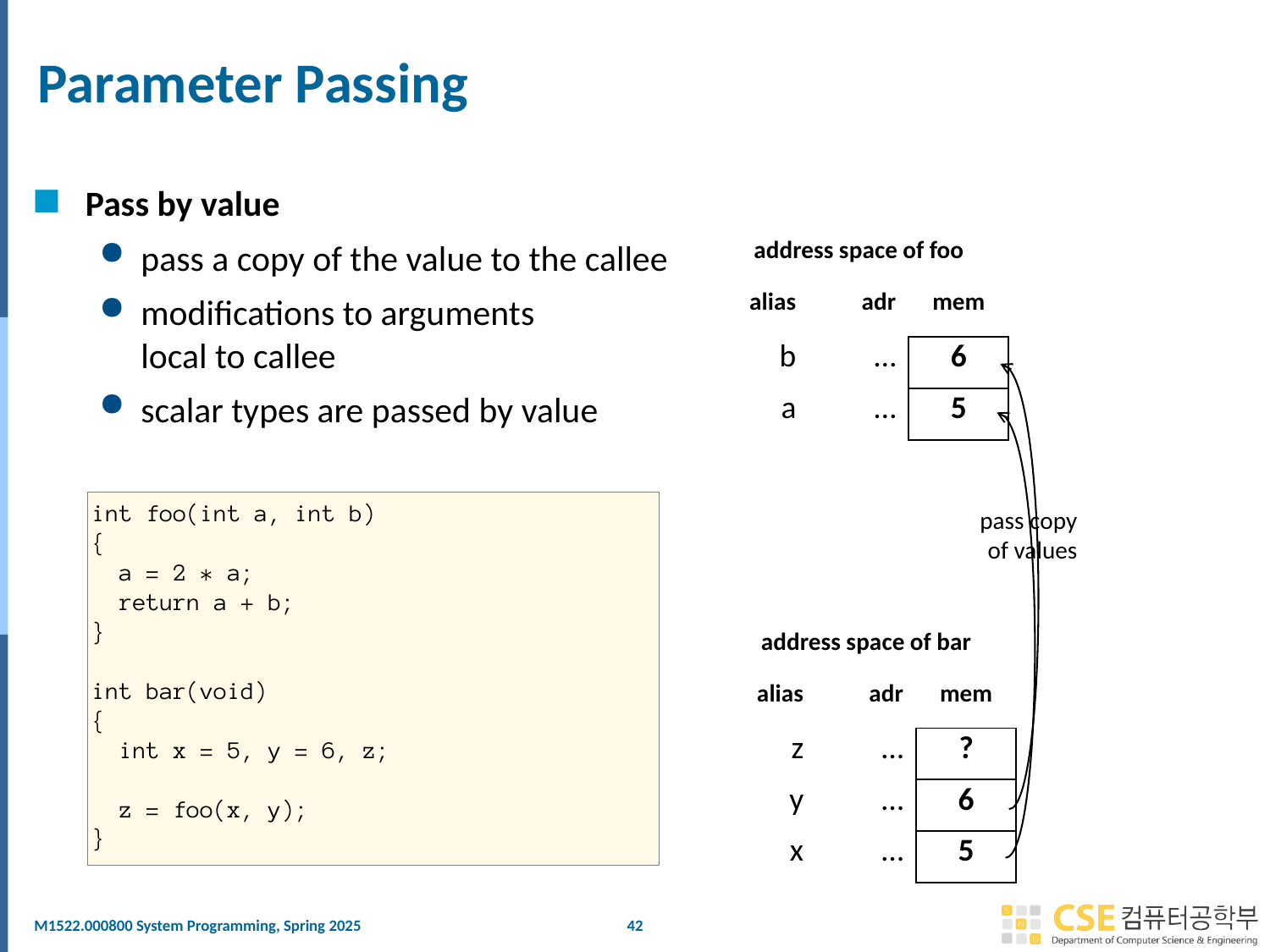

# Parameter Passing
Pass by value
pass a copy of the value to the callee
modifications to arguments
local to callee
scalar types are passed by value
| address space of foo |  |  |
| --- | --- | --- |
| alias | adr | mem |
| b | … | 6 |
| a | … | 5 |

int foo(int a, int b)
{
  a = 2 * a;
  return a + b;
}

int bar(void)
{
  int x = 5, y = 6, z;
  z = foo(x, y);
}
pass copy
of values
| address space of bar |  |  |
| --- | --- | --- |
| alias | adr | mem |
| z | … | ? |
| y | … | 6 |
| x | … | 5 |